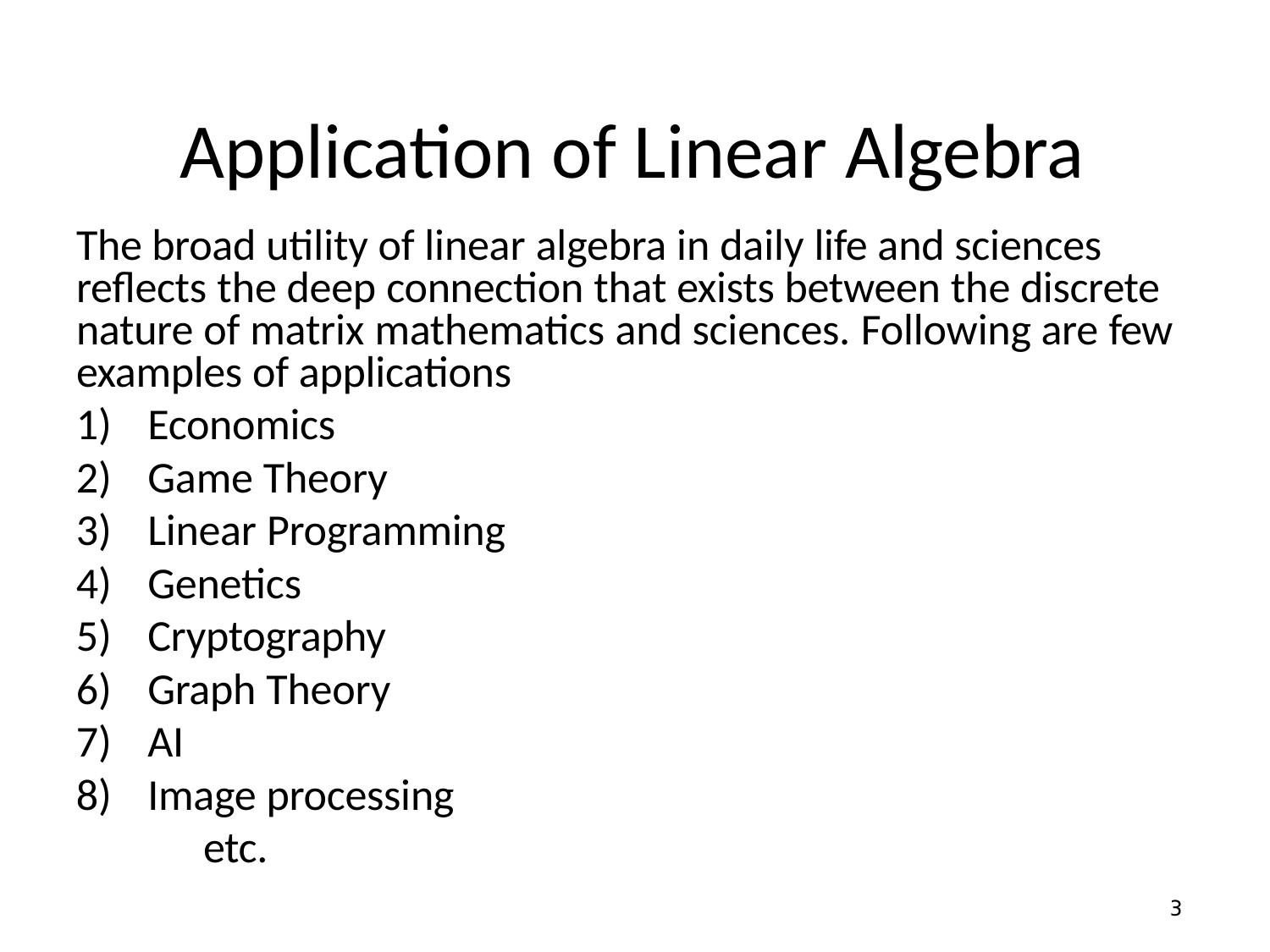

# Application of Linear Algebra
The broad utility of linear algebra in daily life and sciences  reflects the deep connection that exists between the discrete  nature of matrix mathematics and sciences. Following are few  examples of applications
Economics
Game Theory
Linear Programming
Genetics
Cryptography
Graph Theory
AI
Image processing
etc.
3